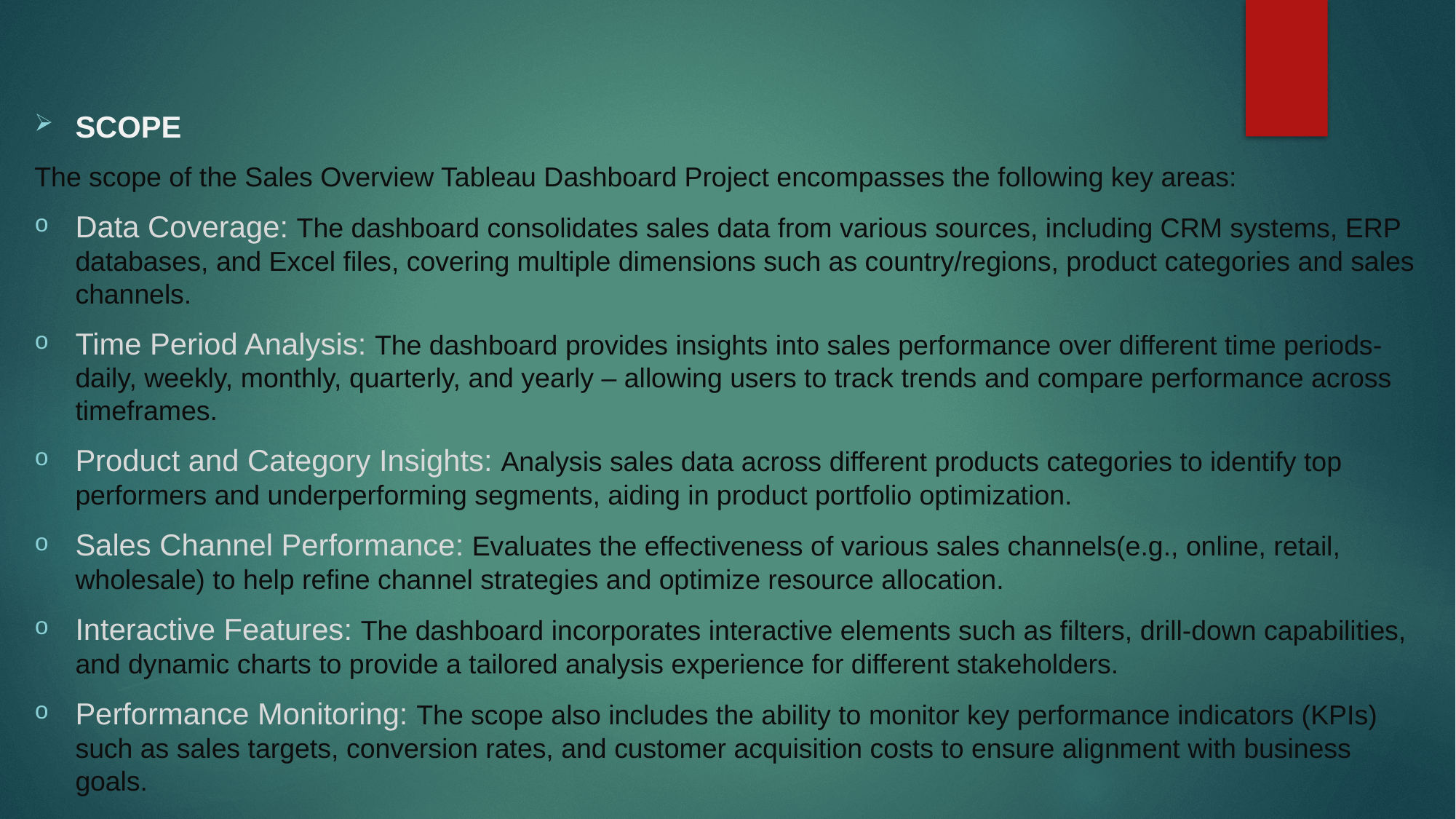

SCOPE
The scope of the Sales Overview Tableau Dashboard Project encompasses the following key areas:
Data Coverage: The dashboard consolidates sales data from various sources, including CRM systems, ERP databases, and Excel files, covering multiple dimensions such as country/regions, product categories and sales channels.
Time Period Analysis: The dashboard provides insights into sales performance over different time periods-daily, weekly, monthly, quarterly, and yearly – allowing users to track trends and compare performance across timeframes.
Product and Category Insights: Analysis sales data across different products categories to identify top performers and underperforming segments, aiding in product portfolio optimization.
Sales Channel Performance: Evaluates the effectiveness of various sales channels(e.g., online, retail, wholesale) to help refine channel strategies and optimize resource allocation.
Interactive Features: The dashboard incorporates interactive elements such as filters, drill-down capabilities, and dynamic charts to provide a tailored analysis experience for different stakeholders.
Performance Monitoring: The scope also includes the ability to monitor key performance indicators (KPIs) such as sales targets, conversion rates, and customer acquisition costs to ensure alignment with business goals.